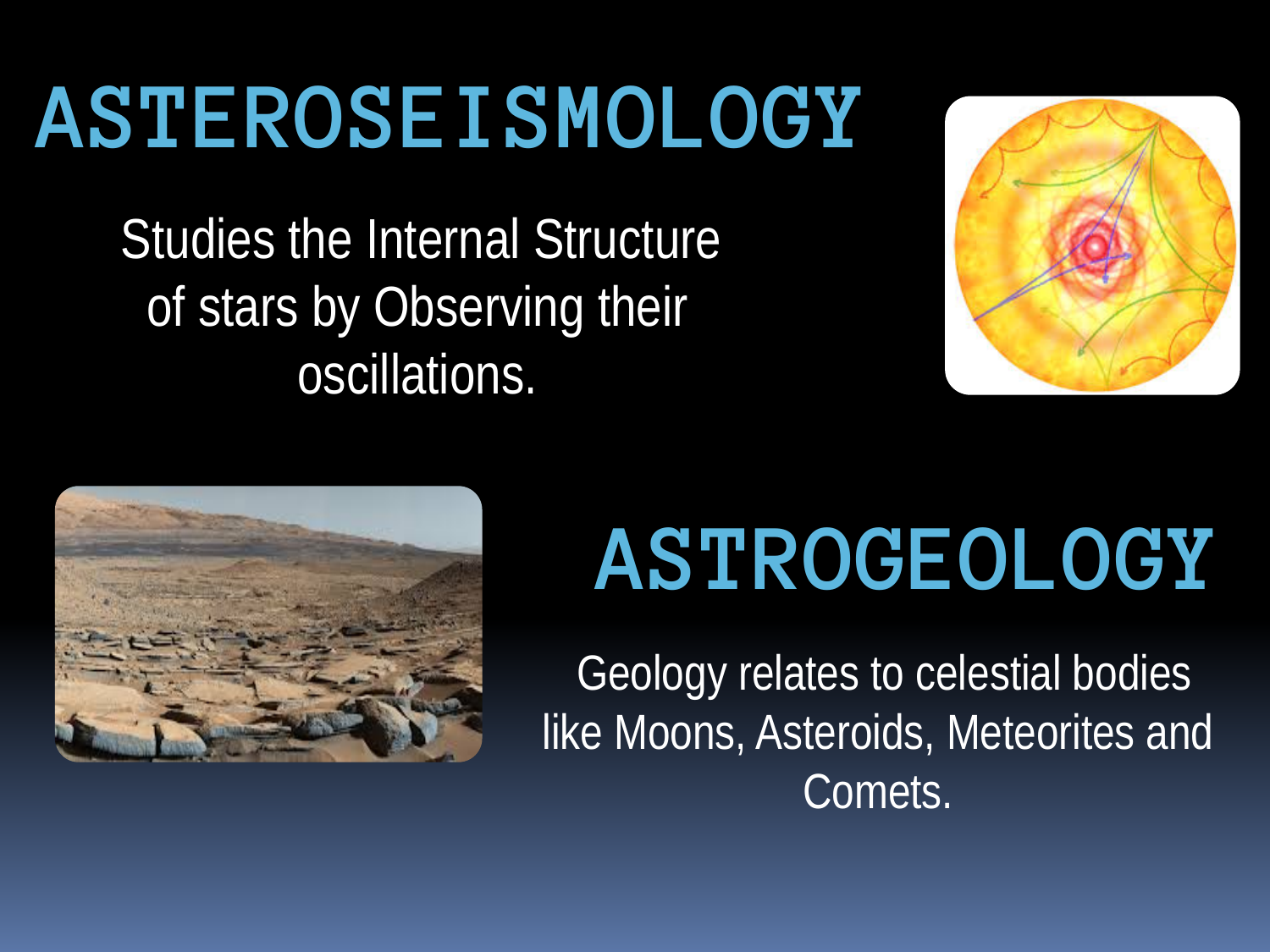

ASTEROSEISMOLOGY

 Studies the Internal Structure of stars by Observing their oscillations.
ASTROGEOLOGY

 Geology relates to celestial bodies like Moons, Asteroids, Meteorites and Comets.